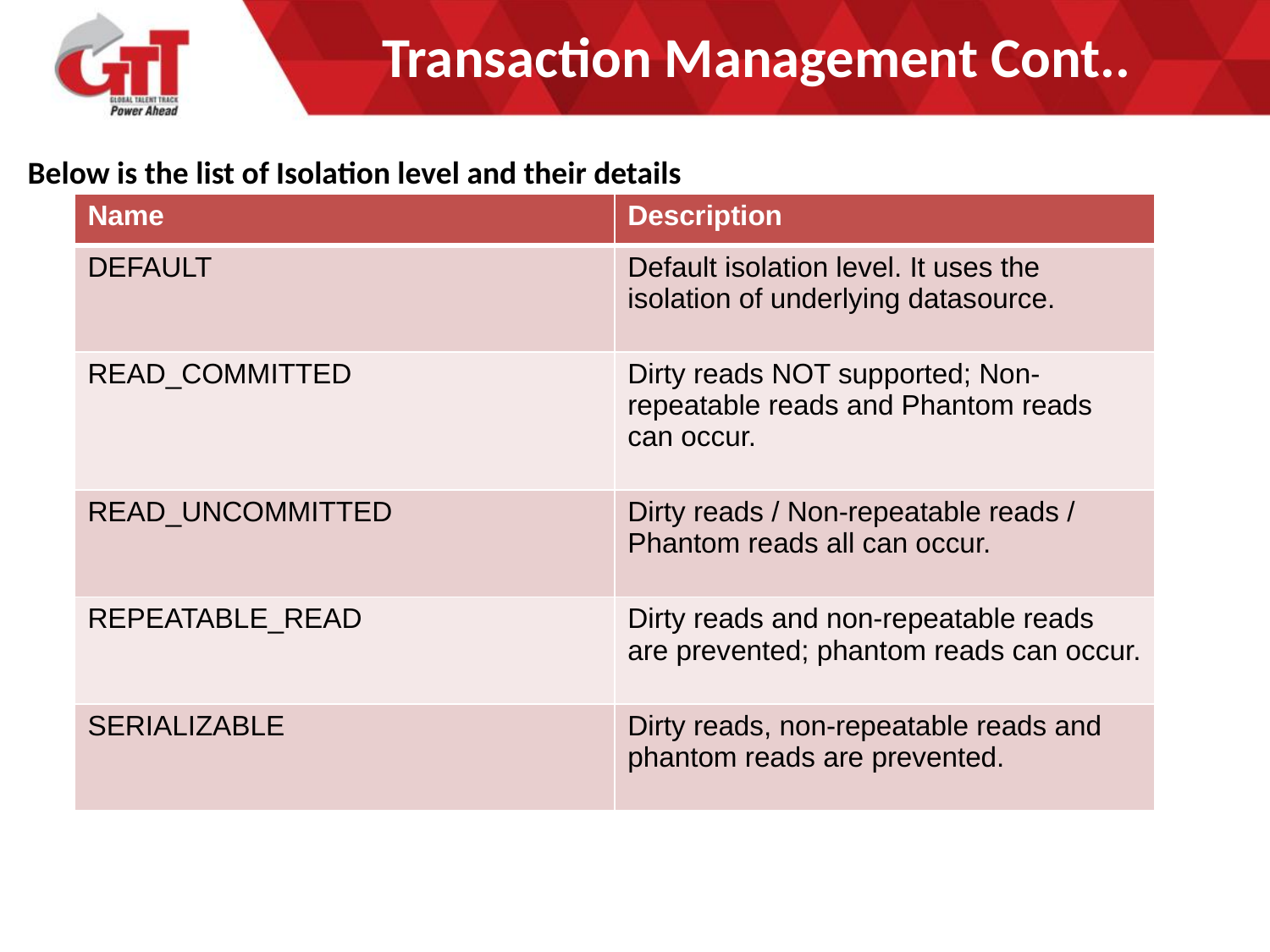

# Transaction Management Cont..
Below is the list of Isolation level and their details

| Name | Description |
| --- | --- |
| DEFAULT | Default isolation level. It uses the isolation of underlying datasource. |
| READ\_COMMITTED | Dirty reads NOT supported; Non-repeatable reads and Phantom reads can occur. |
| READ\_UNCOMMITTED | Dirty reads / Non-repeatable reads / Phantom reads all can occur. |
| REPEATABLE\_READ | Dirty reads and non-repeatable reads are prevented; phantom reads can occur. |
| SERIALIZABLE | Dirty reads, non-repeatable reads and phantom reads are prevented. |